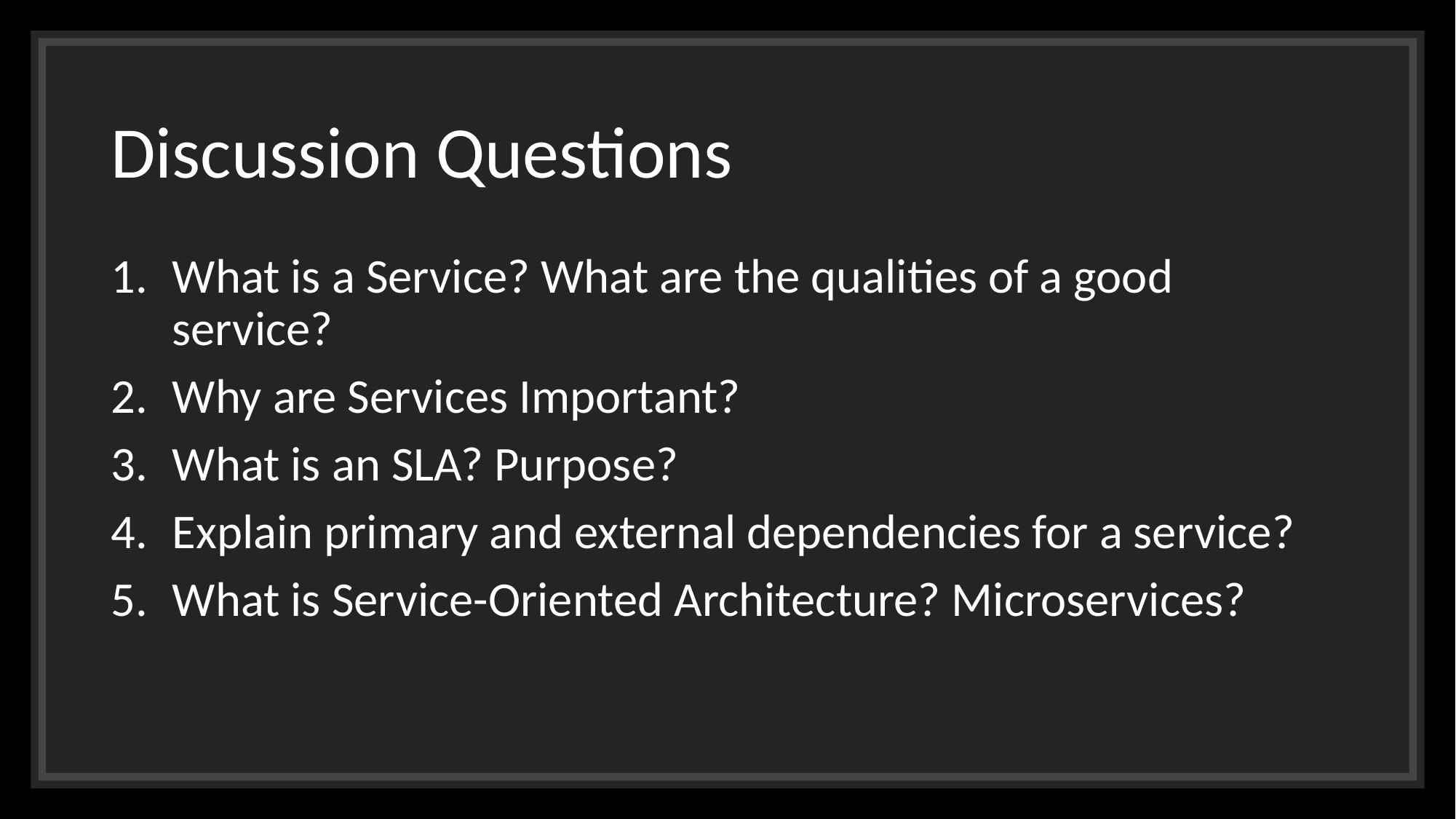

# Discussion Questions
What is a Service? What are the qualities of a good service?
Why are Services Important?
What is an SLA? Purpose?
Explain primary and external dependencies for a service?
What is Service-Oriented Architecture? Microservices?